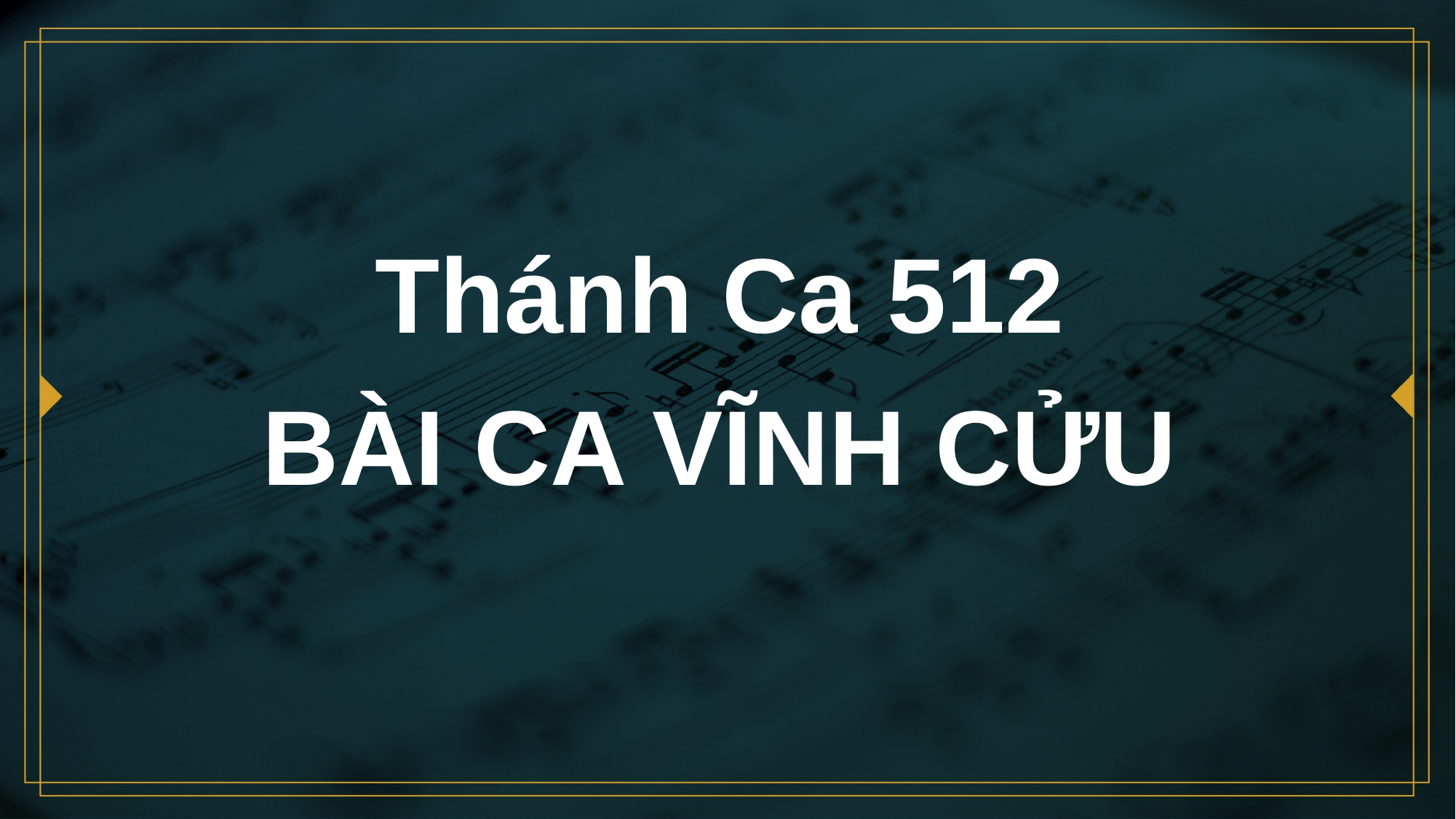

# Thánh Ca 512 BÀI CA VĨNH CỬU